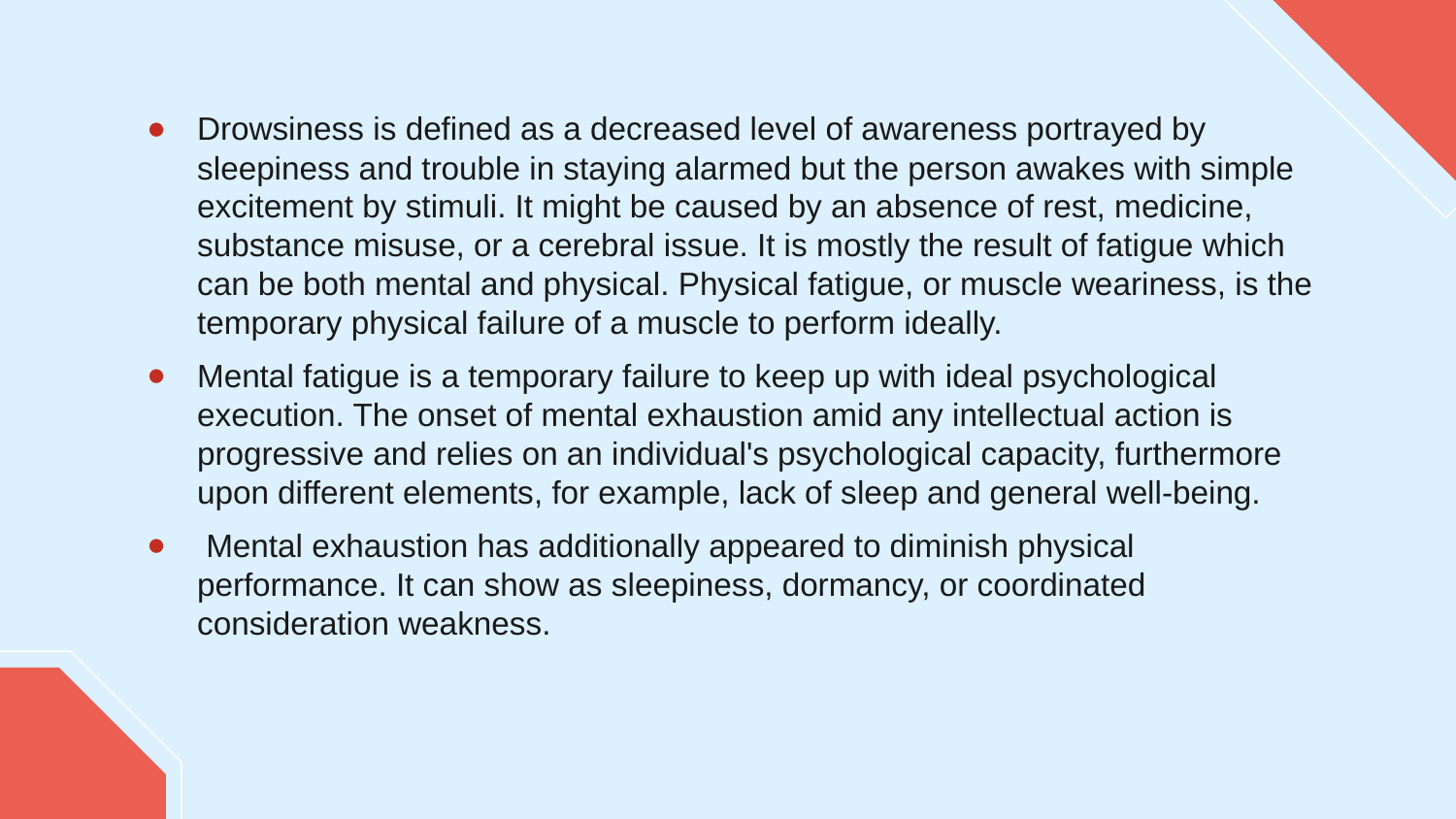

Drowsiness is defined as a decreased level of awareness portrayed by sleepiness and trouble in staying alarmed but the person awakes with simple excitement by stimuli. It might be caused by an absence of rest, medicine, substance misuse, or a cerebral issue. It is mostly the result of fatigue which can be both mental and physical. Physical fatigue, or muscle weariness, is the temporary physical failure of a muscle to perform ideally.

Mental fatigue is a temporary failure to keep up with ideal psychological execution. The onset of mental exhaustion amid any intellectual action is progressive and relies on an individual's psychological capacity, furthermore upon different elements, for example, lack of sleep and general well-being.

 Mental exhaustion has additionally appeared to diminish physical performance. It can show as sleepiness, dormancy, or coordinated consideration weakness.